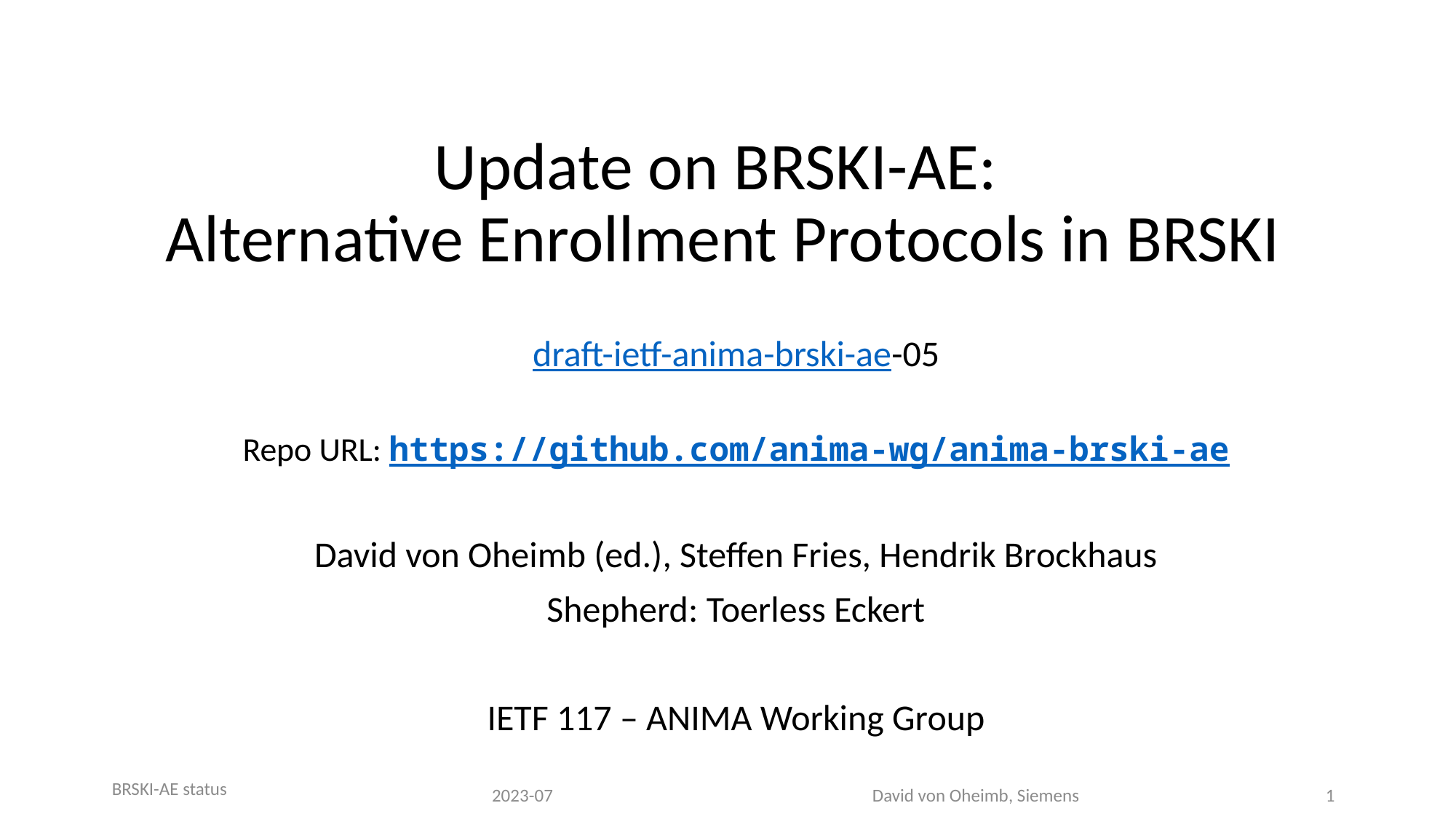

Update on BRSKI-AE:
Alternative Enrollment Protocols in BRSKI

draft-ietf-anima-brski-ae-05
Repo URL: https://github.com/anima-wg/anima-brski-ae

David von Oheimb (ed.), Steffen Fries, Hendrik Brockhaus
Shepherd: Toerless Eckert

IETF 117 – ANIMA Working Group